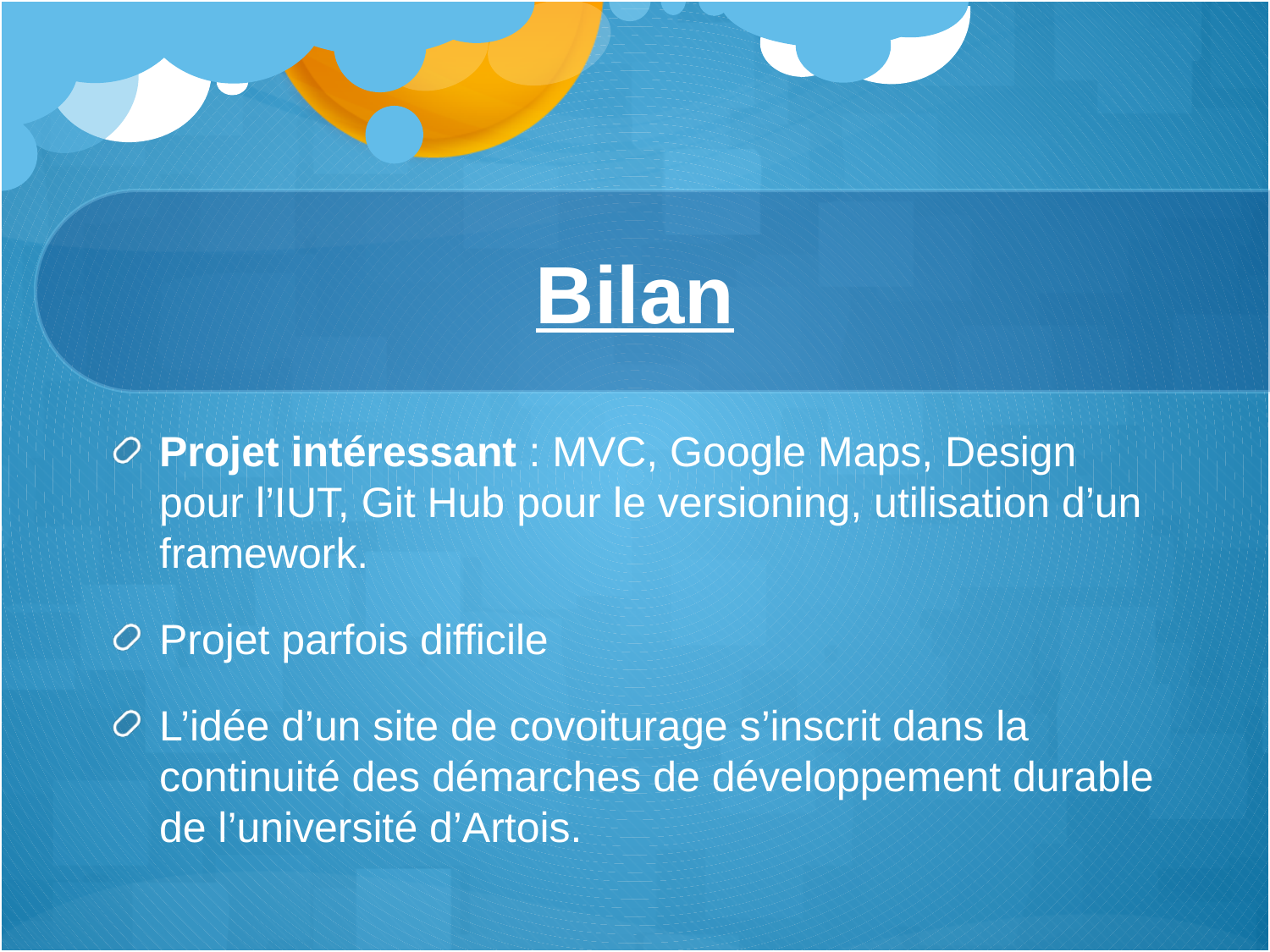

# Bilan
Projet intéressant : MVC, Google Maps, Design pour l’IUT, Git Hub pour le versioning, utilisation d’un framework.
Projet parfois difficile
L’idée d’un site de covoiturage s’inscrit dans la continuité des démarches de développement durable de l’université d’Artois.